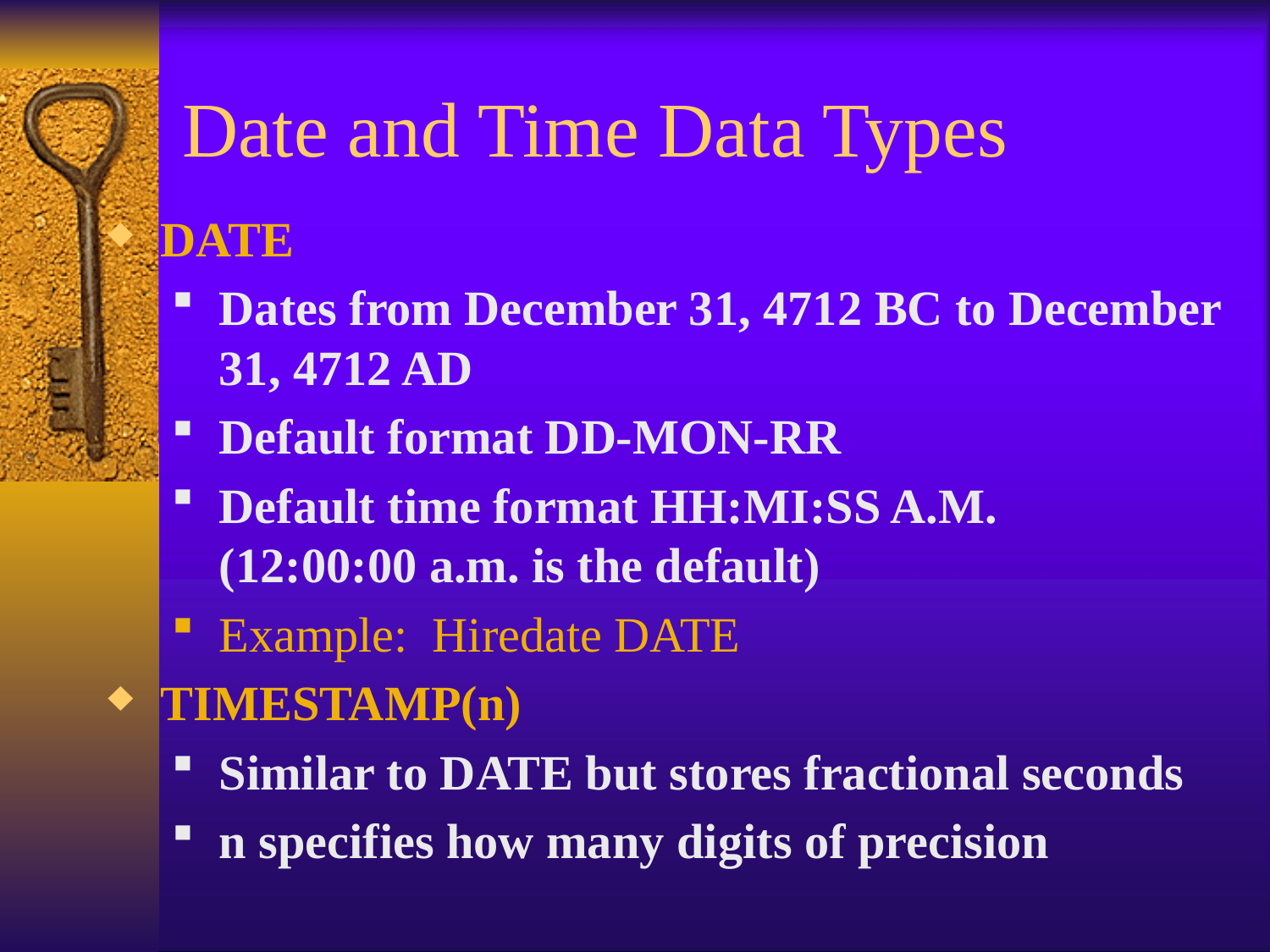

# Date and Time Data Types
DATE
Dates from December 31, 4712 BC to December 31, 4712 AD
Default format DD-MON-RR
Default time format HH:MI:SS A.M.
(12:00:00 a.m. is the default)
Example:  Hiredate DATE
TIMESTAMP(n)
Similar to DATE but stores fractional seconds
n specifies how many digits of precision